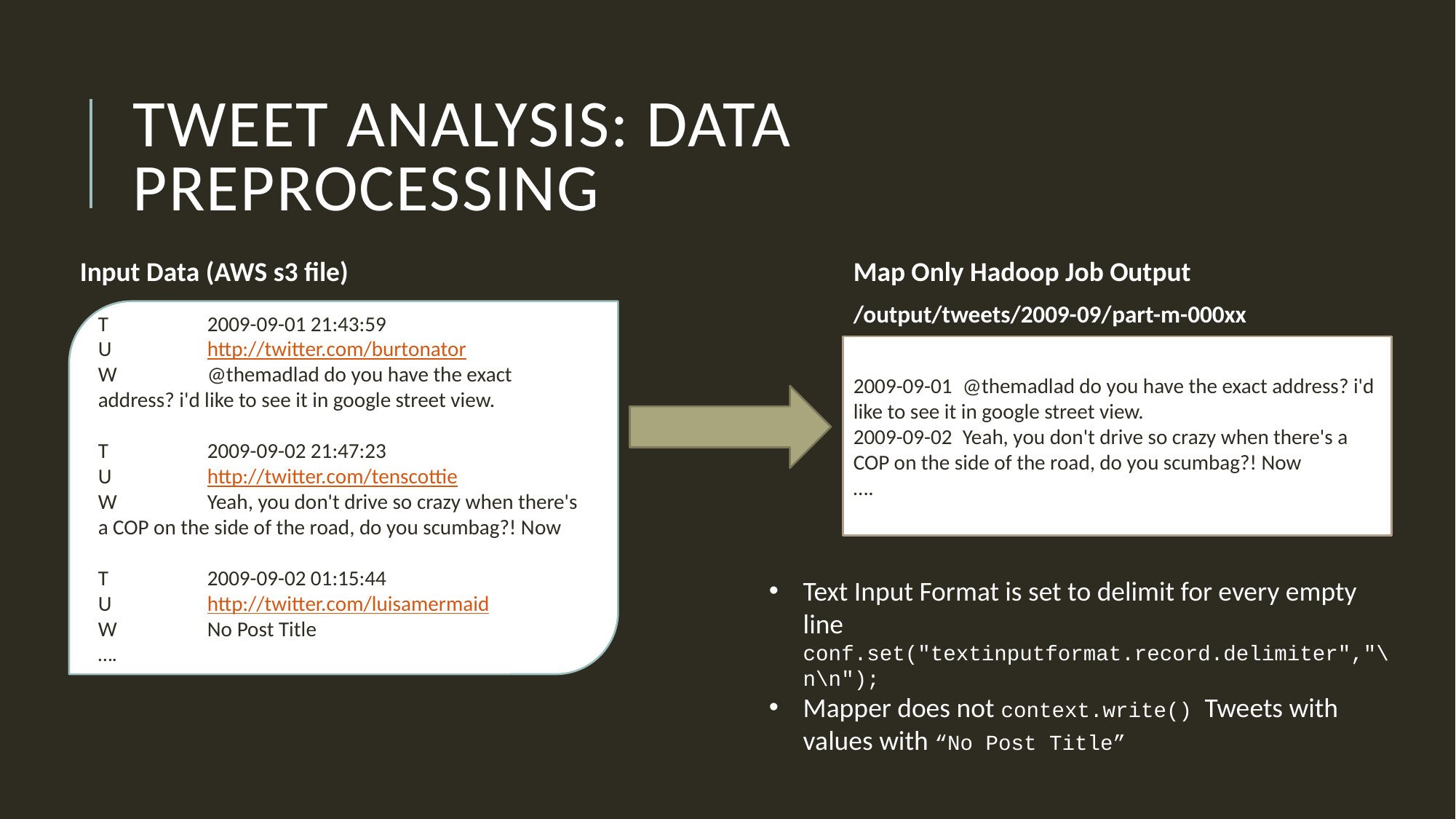

# Tweet analysis: Data preprocessing
Input Data (AWS s3 file)
T	2009-09-01 21:43:59
U	http://twitter.com/burtonator
W	@themadlad do you have the exact address? i'd like to see it in google street view.

T	2009-09-02 21:47:23
U	http://twitter.com/tenscottie
W	Yeah, you don't drive so crazy when there's a COP on the side of the road, do you scumbag?! Now

T	2009-09-02 01:15:44
U	http://twitter.com/luisamermaid
W	No Post Title
….
Map Only Hadoop Job Output
/output/tweets/2009-09/part-m-000xx
2009-09-01	@themadlad do you have the exact address? i'd like to see it in google street view.
2009-09-02	Yeah, you don't drive so crazy when there's a COP on the side of the road, do you scumbag?! Now
….

Text Input Format is set to delimit for every empty line conf.set("textinputformat.record.delimiter","\n\n");
Mapper does not context.write() Tweets with values with “No Post Title”